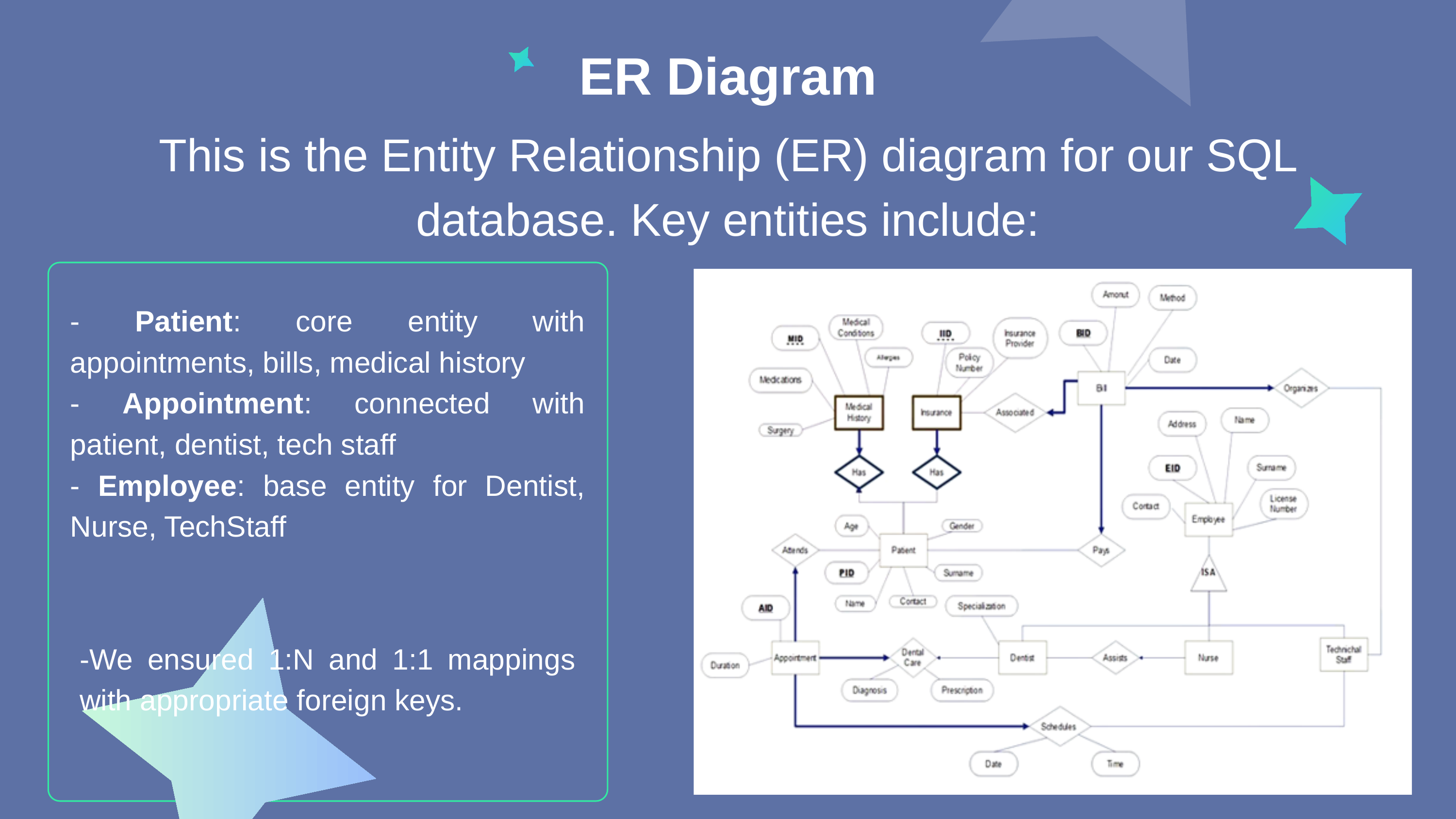

ER Diagram
This is the Entity Relationship (ER) diagram for our SQL database. Key entities include:

- Patient: core entity with appointments, bills, medical history
- Appointment: connected with patient, dentist, tech staff
- Employee: base entity for Dentist, Nurse, TechStaff

-We ensured 1:N and 1:1 mappings with appropriate foreign keys.